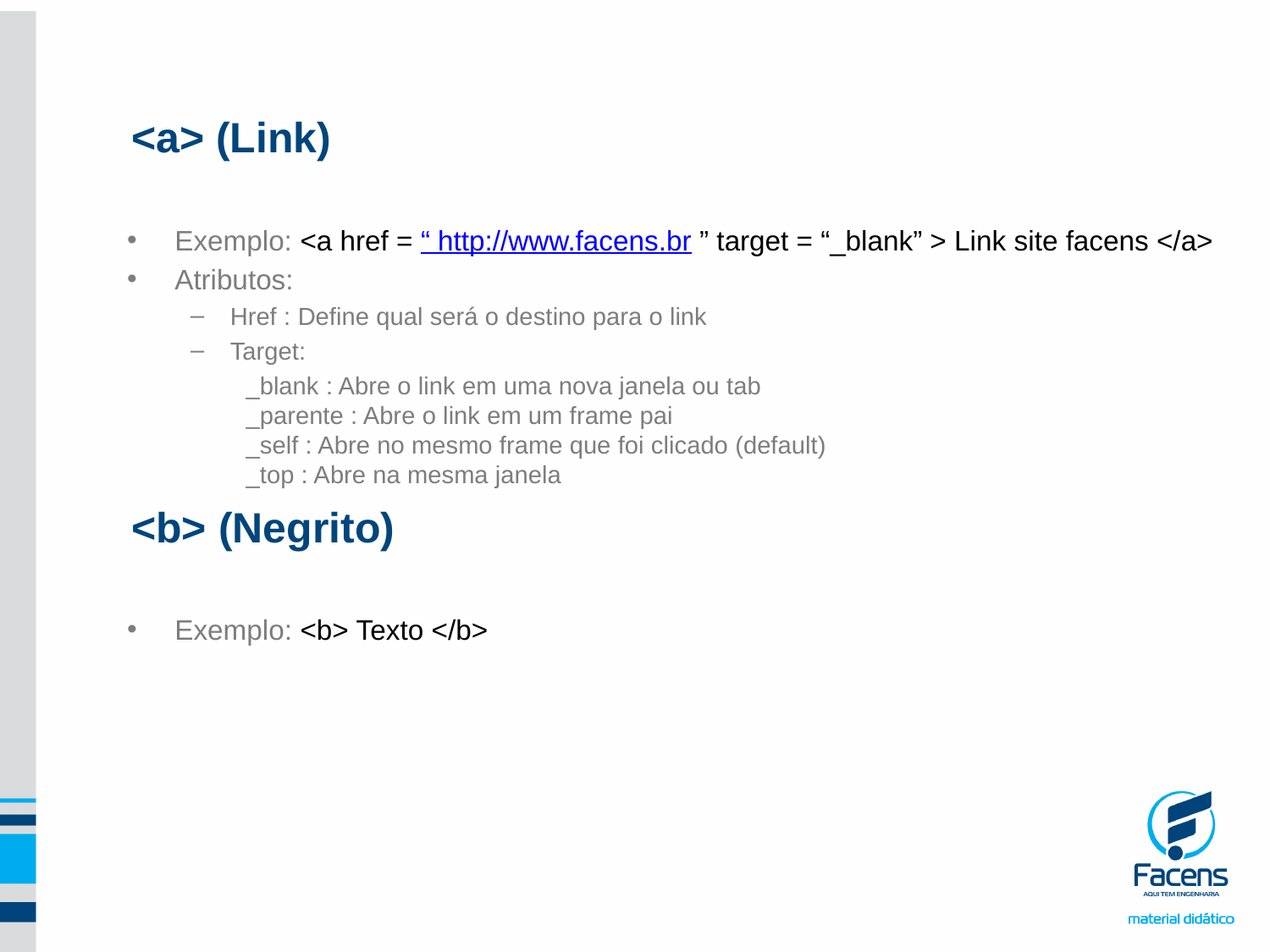

<a> (Link)

Exemplo: <a href = “ http://www.facens.br ” target = “_blank” > Link site facens </a>
Atributos:
Href : Define qual será o destino para o link
Target:
_blank : Abre o link em uma nova janela ou tab
_parente : Abre o link em um frame pai
_self : Abre no mesmo frame que foi clicado (default)
_top : Abre na mesma janela

<b> (Negrito)

Exemplo: <b> Texto </b>